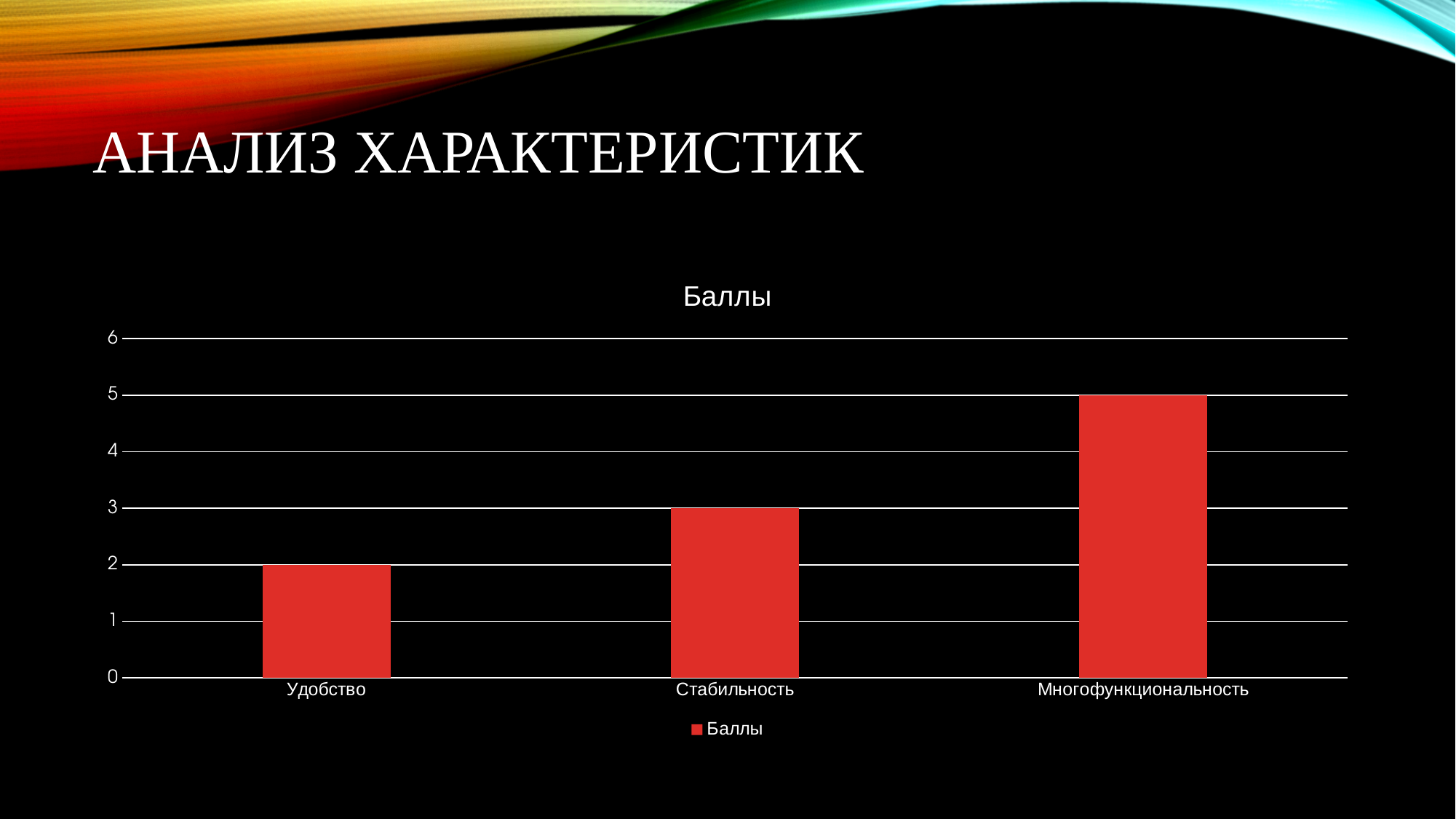

# Анализ характеристик

### Chart:

| Category | Баллы |
|---|---|
| Удобство | 2.0 |
| Стабильность | 3.0 |
| Многофункциональность | 5.0 |